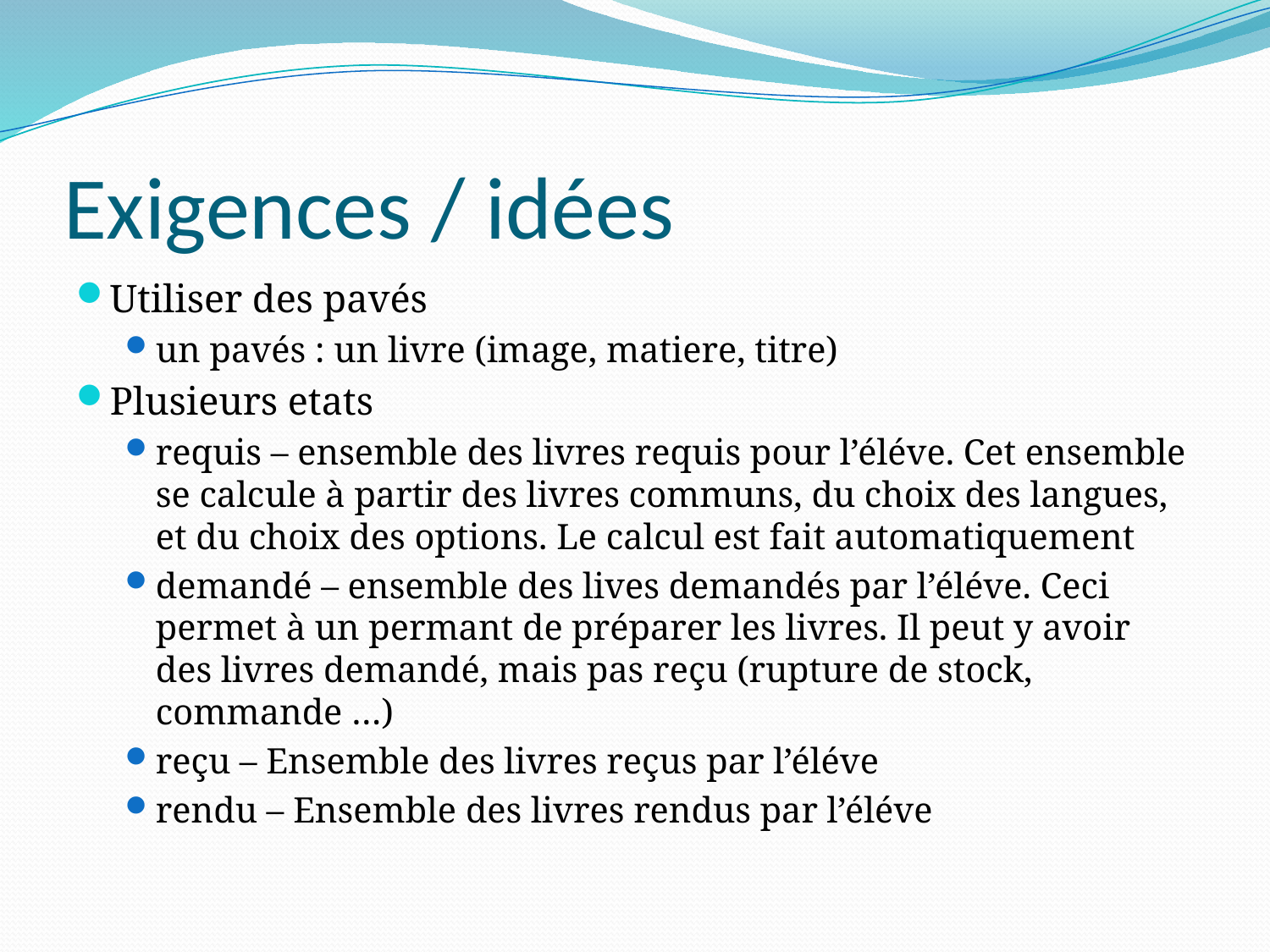

# Exigences / idées
Utiliser des pavés
un pavés : un livre (image, matiere, titre)
Plusieurs etats
requis – ensemble des livres requis pour l’éléve. Cet ensemble se calcule à partir des livres communs, du choix des langues, et du choix des options. Le calcul est fait automatiquement
demandé – ensemble des lives demandés par l’éléve. Ceci permet à un permant de préparer les livres. Il peut y avoir des livres demandé, mais pas reçu (rupture de stock, commande …)
reçu – Ensemble des livres reçus par l’éléve
rendu – Ensemble des livres rendus par l’éléve